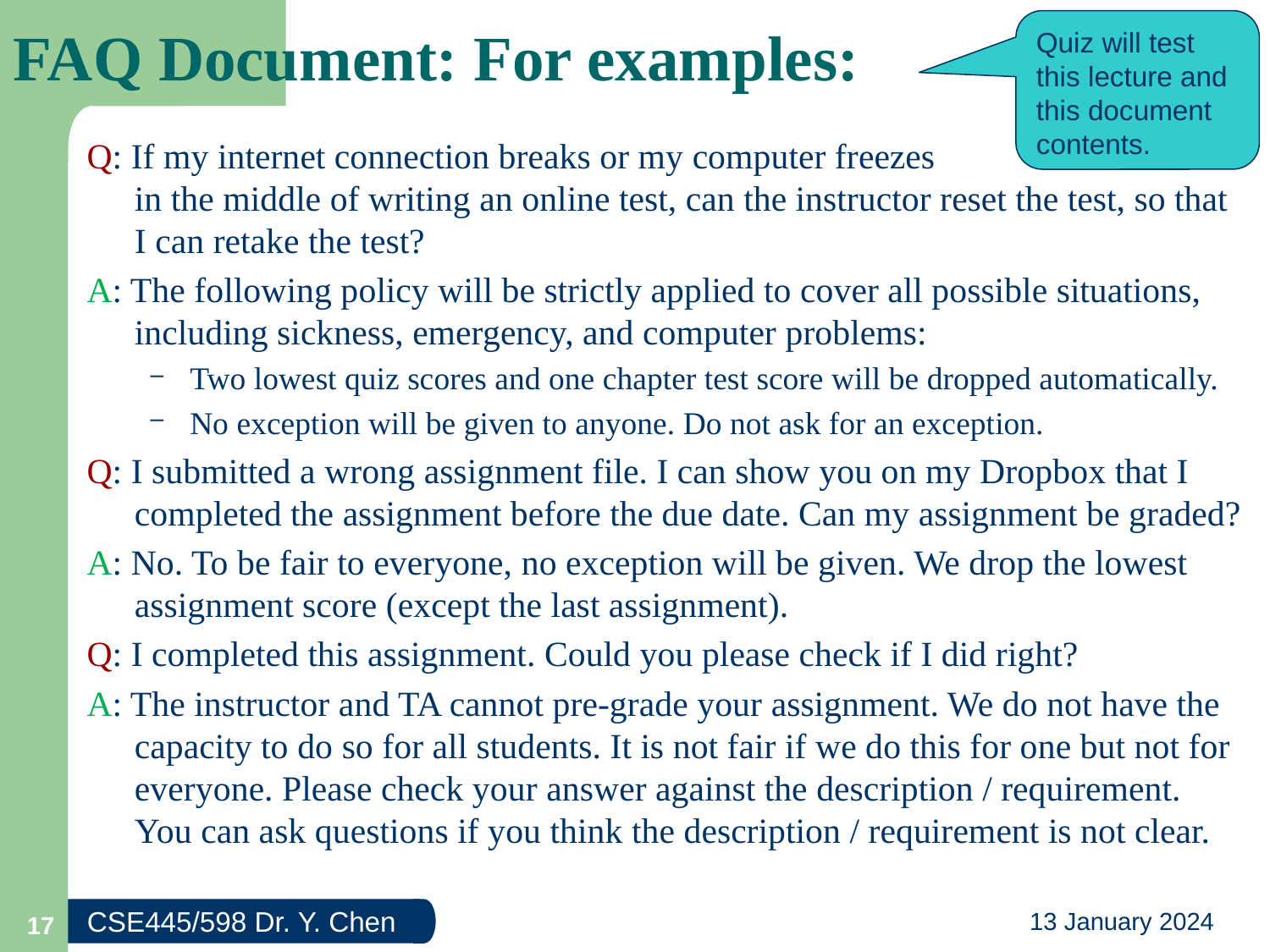

Quiz will test this lecture and this document contents.
# FAQ Document: For examples:
Q: If my internet connection breaks or my computer freezes
in the middle of writing an online test, can the instructor reset the test, so that I can retake the test?
A: The following policy will be strictly applied to cover all possible situations, including sickness, emergency, and computer problems:
Two lowest quiz scores and one chapter test score will be dropped automatically.
No exception will be given to anyone. Do not ask for an exception.
Q: I submitted a wrong assignment file. I can show you on my Dropbox that I completed the assignment before the due date. Can my assignment be graded?
A: No. To be fair to everyone, no exception will be given. We drop the lowest assignment score (except the last assignment).
Q: I completed this assignment. Could you please check if I did right?
A: The instructor and TA cannot pre-grade your assignment. We do not have the capacity to do so for all students. It is not fair if we do this for one but not for everyone. Please check your answer against the description / requirement. You can ask questions if you think the description / requirement is not clear.
17
13 January 2024